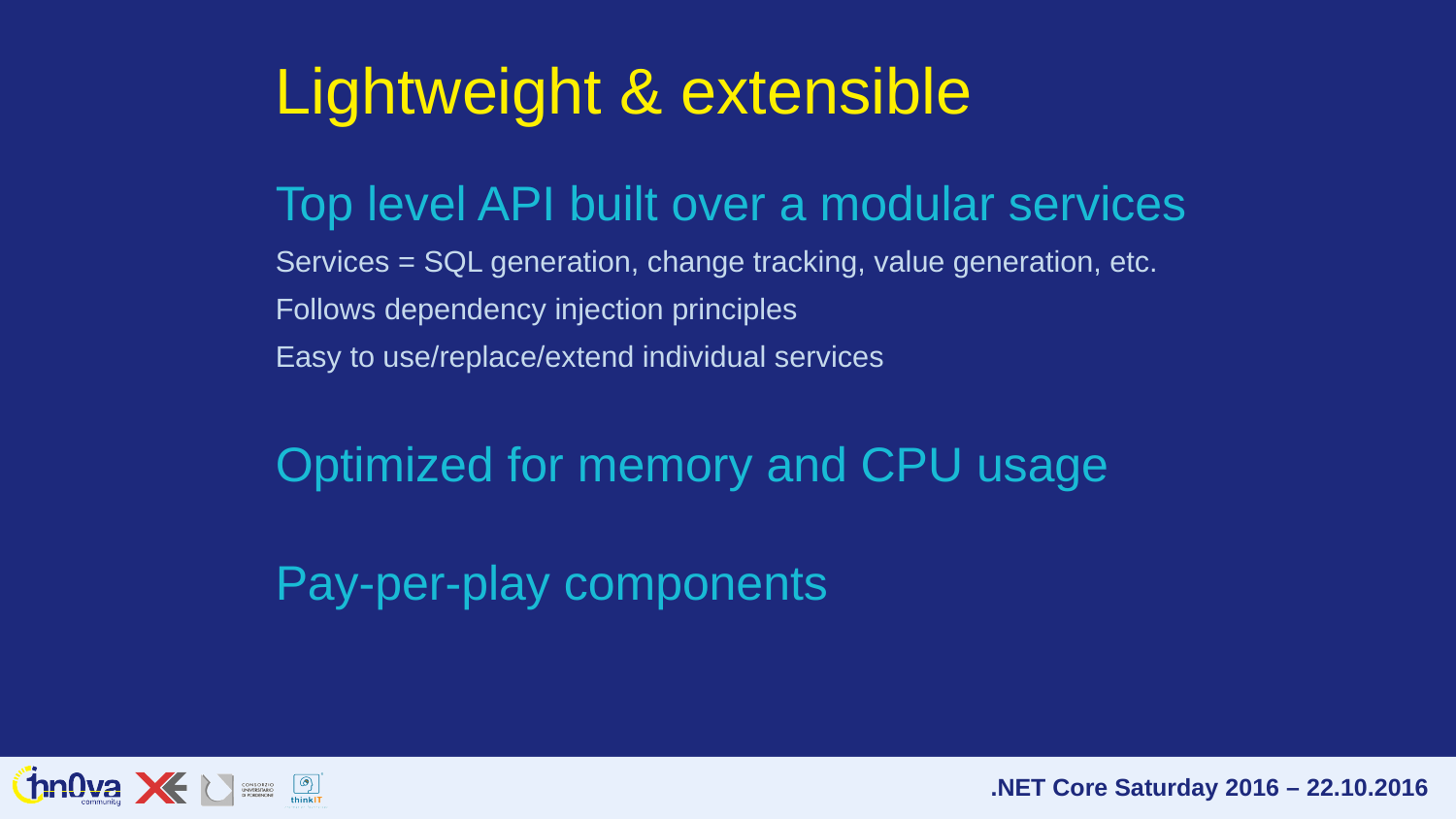

# Lightweight & extensible
Top level API built over a modular services
Services = SQL generation, change tracking, value generation, etc.
Follows dependency injection principles
Easy to use/replace/extend individual services

Optimized for memory and CPU usage

Pay-per-play components